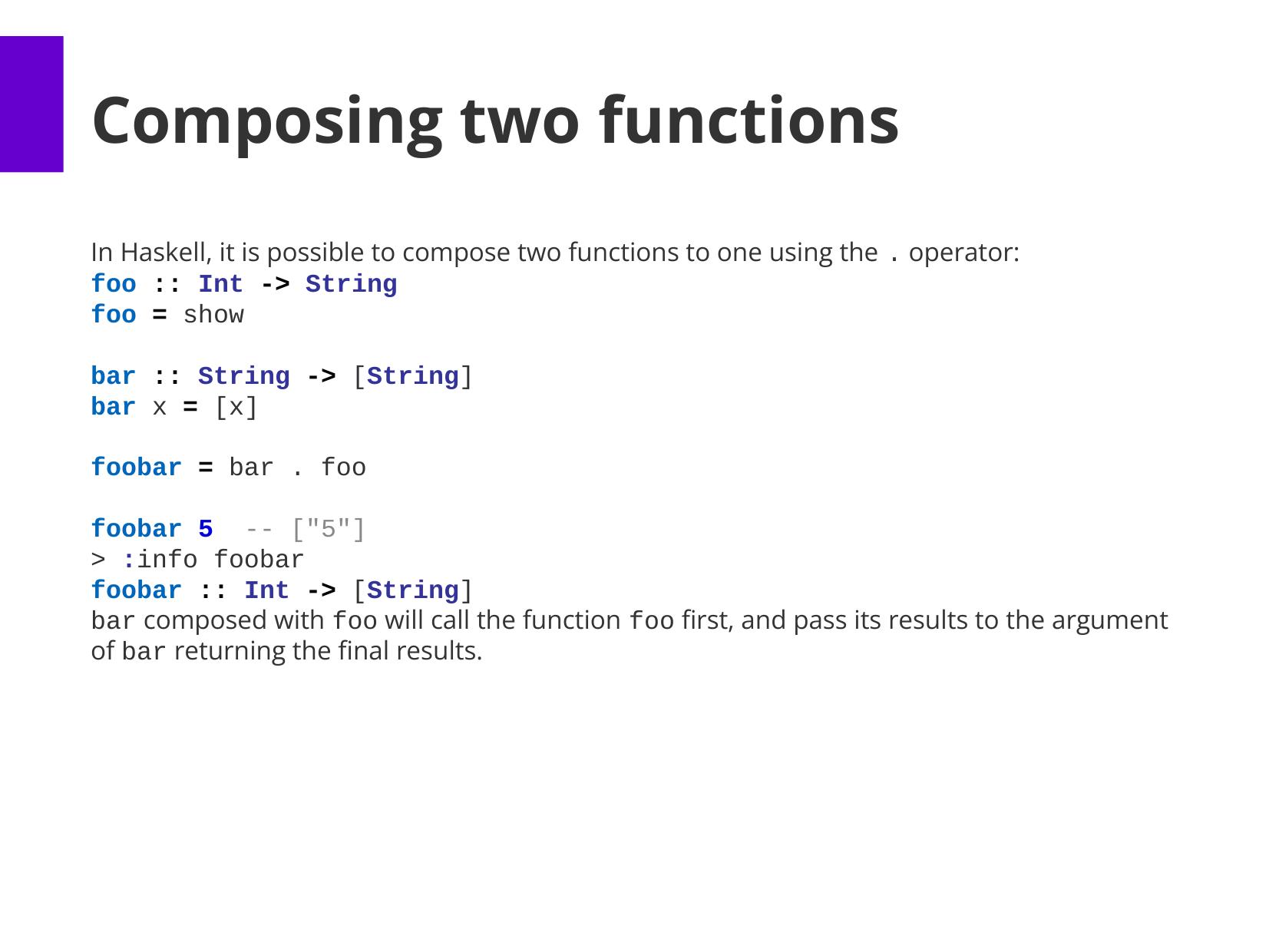

Composing two functions
In Haskell, it is possible to compose two functions to one using the . operator:
foo :: Int -> String
foo = show
bar :: String -> [String]
bar x = [x]
foobar = bar . foo
foobar 5  -- ["5"]
> :info foobar
foobar :: Int -> [String]
bar composed with foo will call the function foo first, and pass its results to the argument of bar returning the final results.